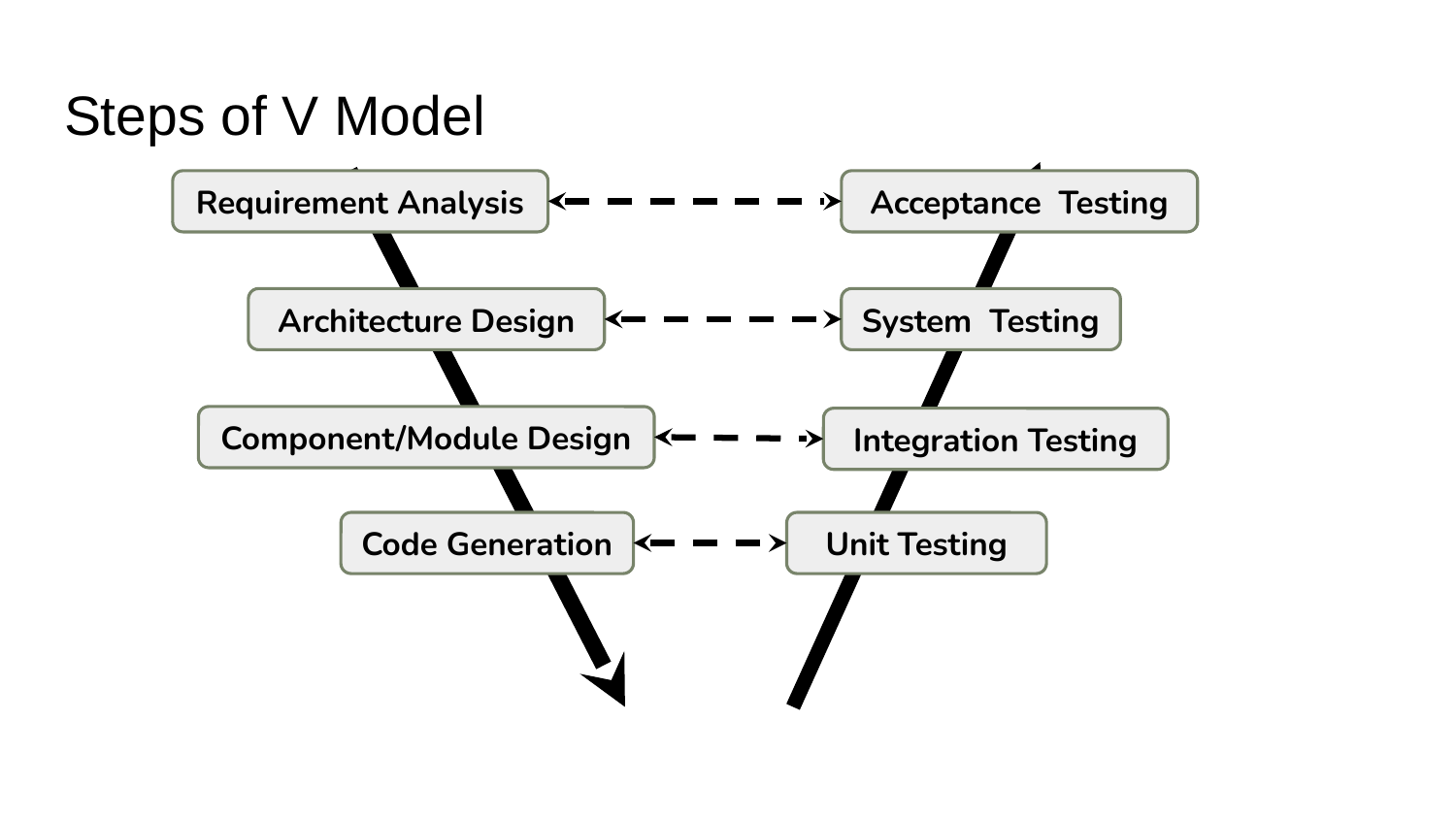

# Steps of V Model
Requirement Analysis
Acceptance  Testing
Architecture Design
System  Testing
Component/Module Design
Integration Testing
Code Generation
Unit Testing